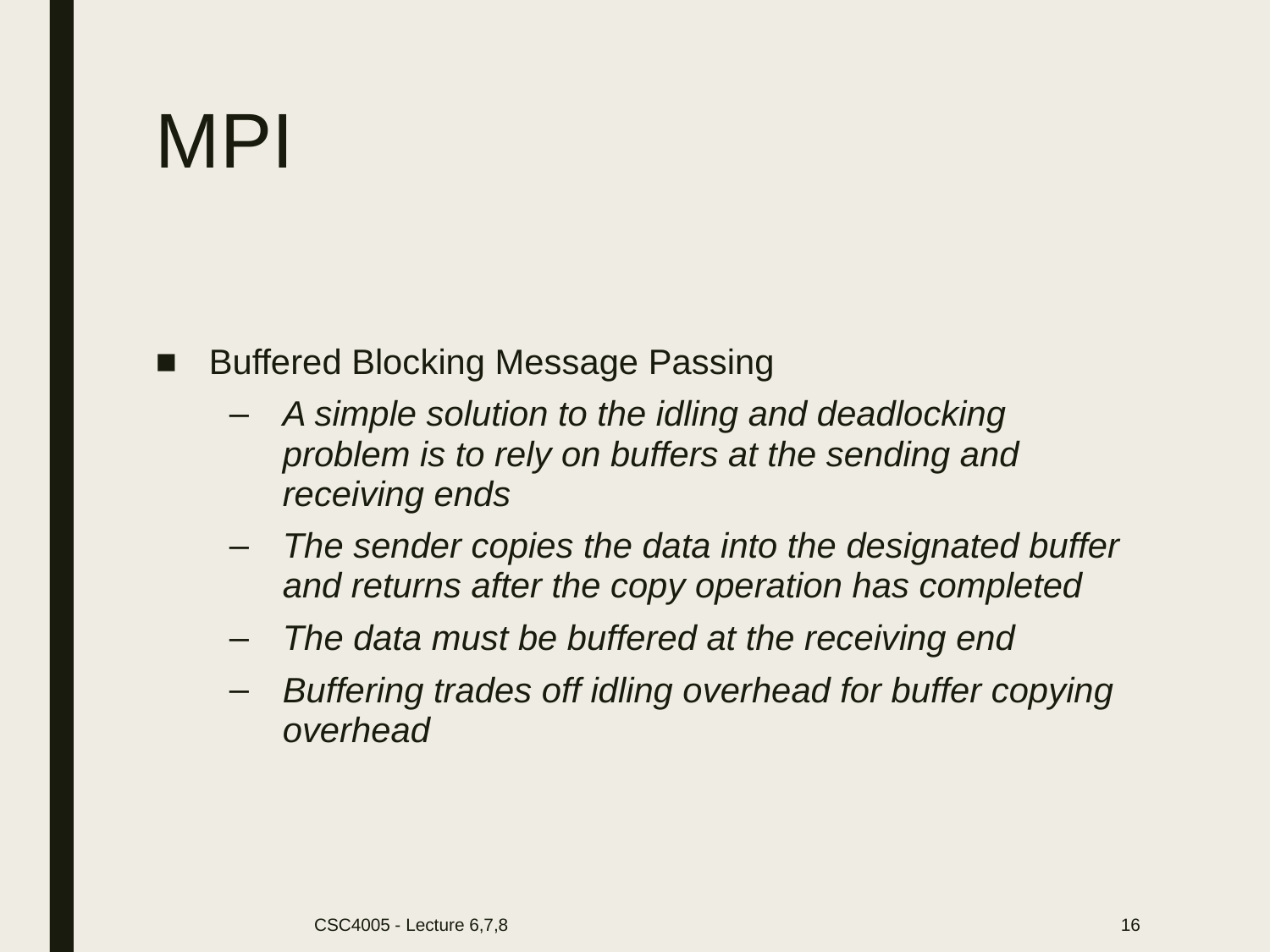

# MPI
Buffered Blocking Message Passing
A simple solution to the idling and deadlocking problem is to rely on buffers at the sending and receiving ends
The sender copies the data into the designated buffer and returns after the copy operation has completed
The data must be buffered at the receiving end
Buffering trades off idling overhead for buffer copying overhead
CSC4005 - Lecture 6,7,8
16